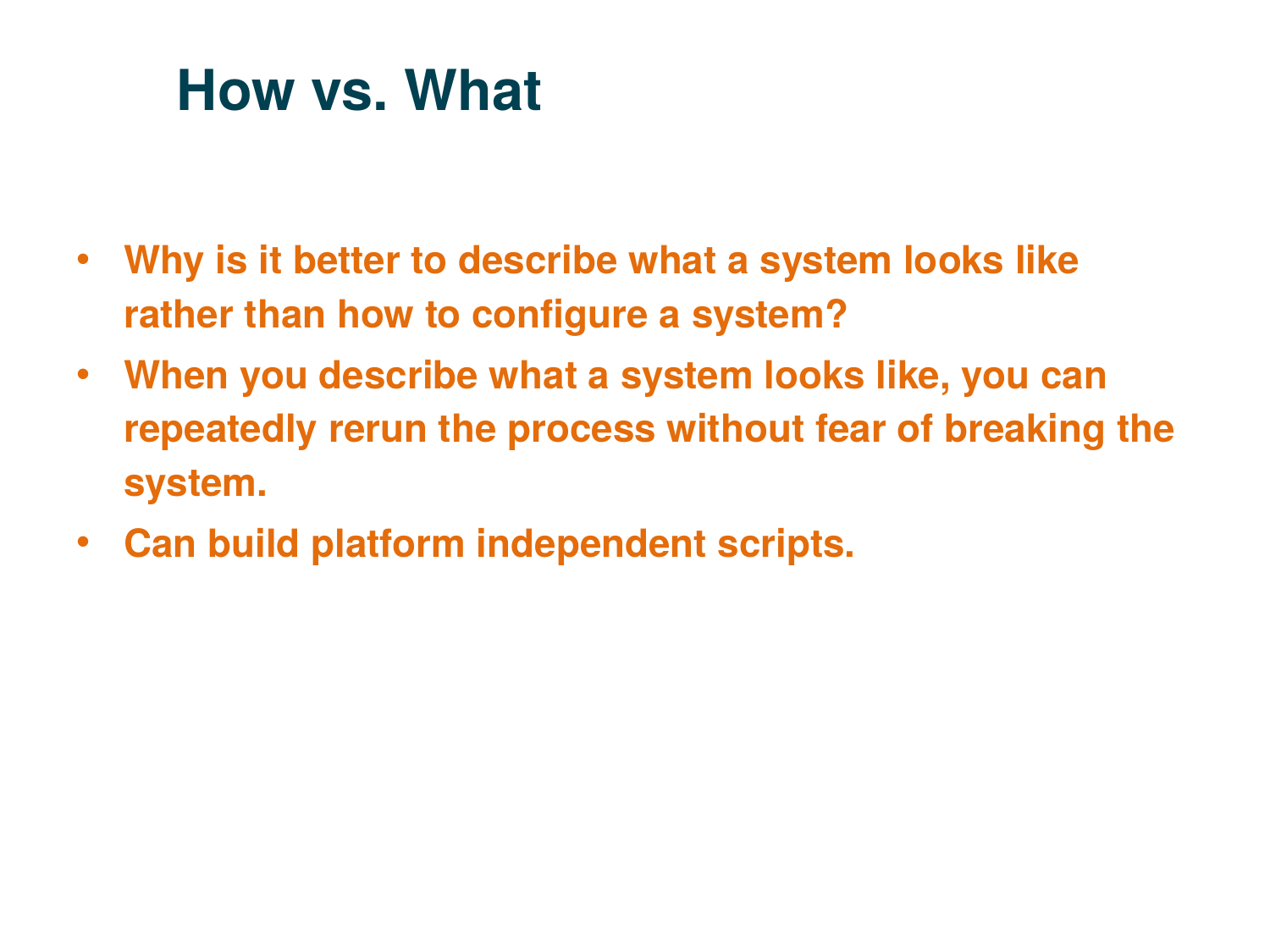

# How vs. What
Why is it better to describe what a system looks like rather than how to configure a system?
When you describe what a system looks like, you can repeatedly rerun the process without fear of breaking the system.
Can build platform independent scripts.